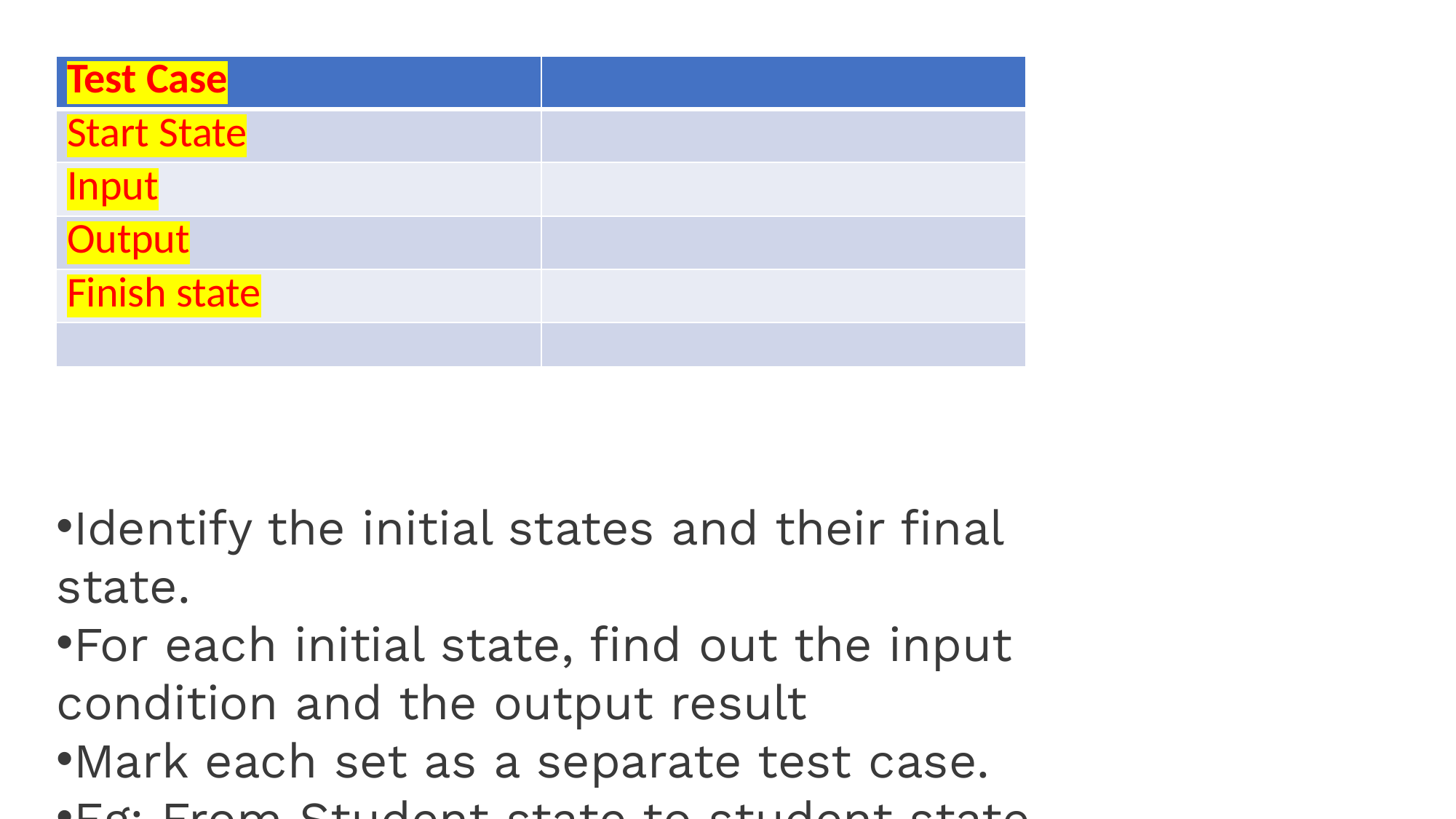

| Test Case |  |
| --- | --- |
| Start State |  |
| Input |  |
| Output |  |
| Finish state |  |
|  |  |
Identify the initial states and their final state.
For each initial state, find out the input condition and the output result
Mark each set as a separate test case.
Eg: From Student state to student state